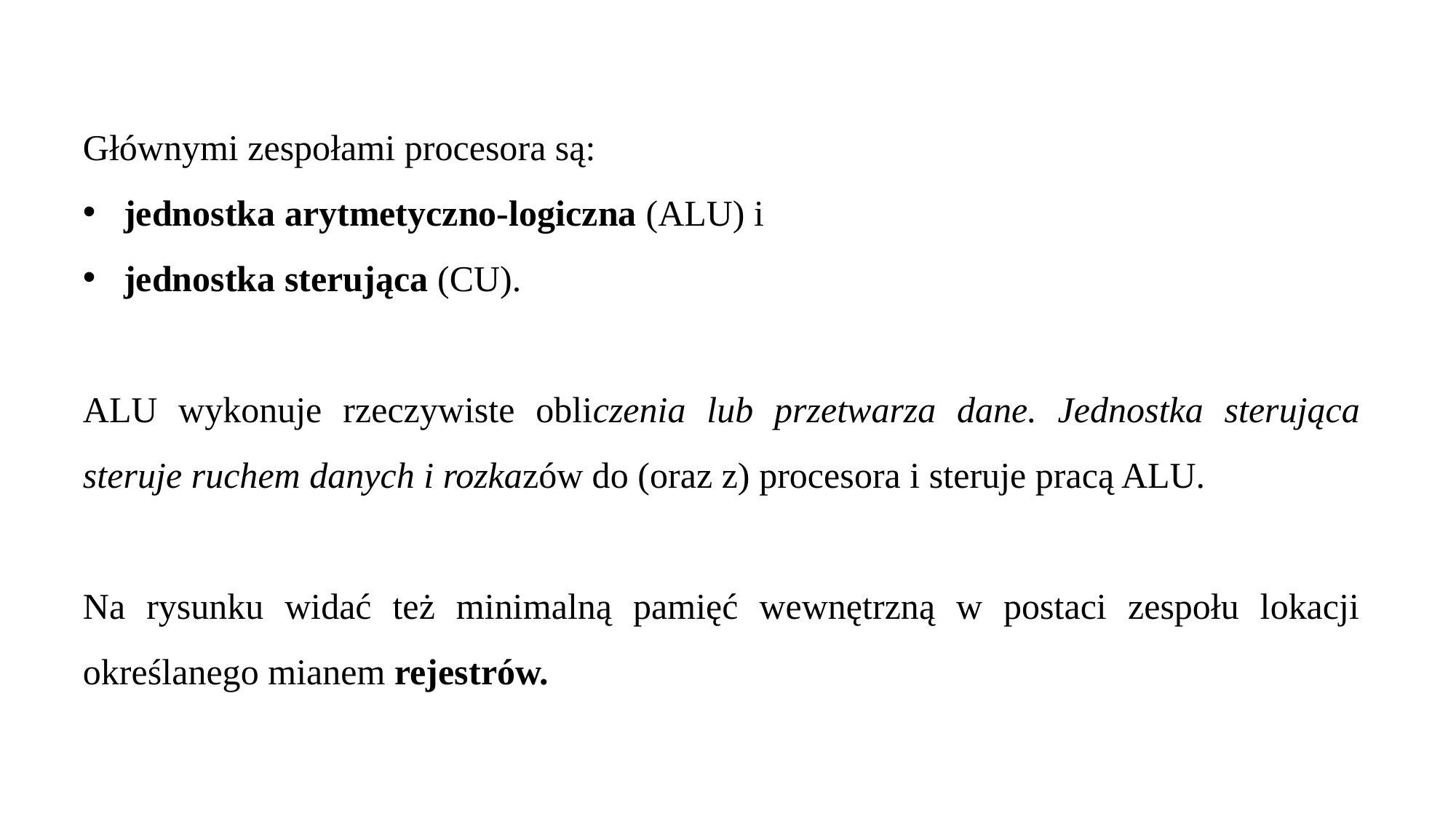

Głównymi zespołami procesora są:
jednostka arytmetyczno-logiczna (ALU) i
jednostka sterująca (CU).

ALU wykonuje rzeczywiste obliczenia lub przetwarza dane. Jednostka sterująca steruje ruchem danych i rozkazów do (oraz z) procesora i steruje pracą ALU.

Na rysunku widać też minimalną pamięć wewnętrzną w postaci zespołu lokacji określanego mianem rejestrów.